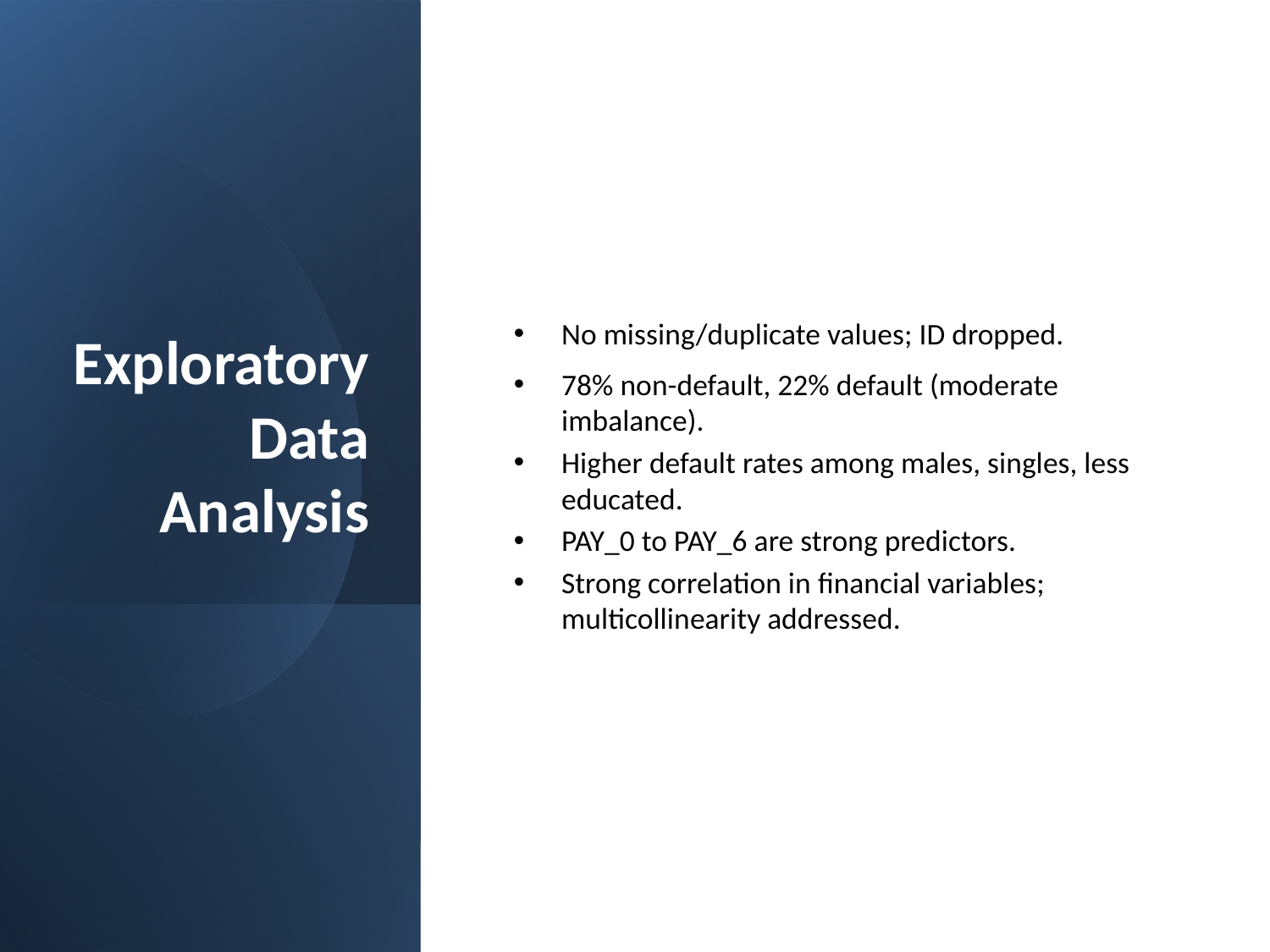

# Exploratory Data Analysis
No missing/duplicate values; ID dropped.
78% non-default, 22% default (moderate imbalance).
Higher default rates among males, singles, less educated.
PAY_0 to PAY_6 are strong predictors.
Strong correlation in financial variables; multicollinearity addressed.